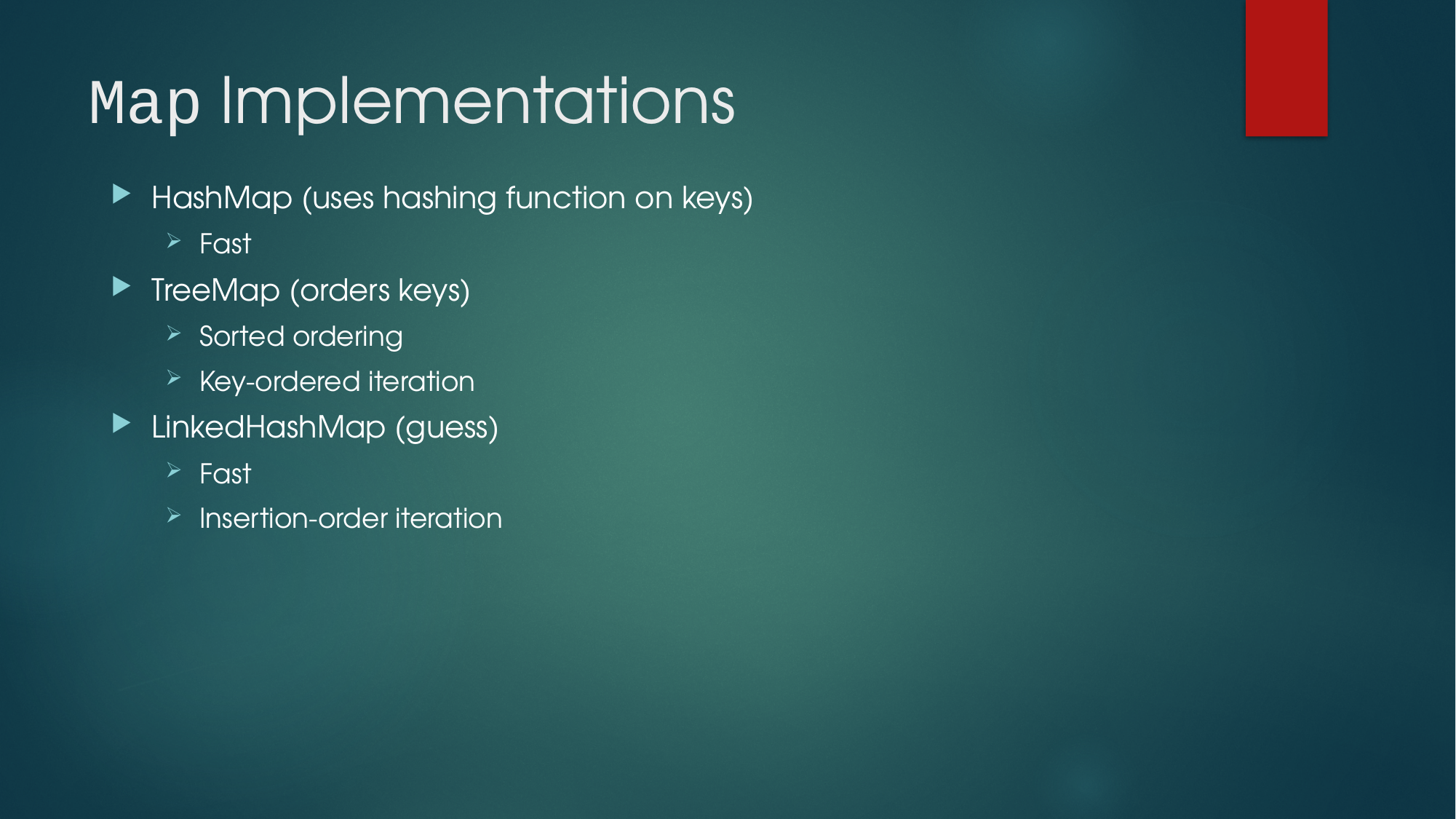

# Map Implementations
HashMap (uses hashing function on keys)
Fast
TreeMap (orders keys)
Sorted ordering
Key-ordered iteration
LinkedHashMap (guess)
Fast
Insertion-order iteration